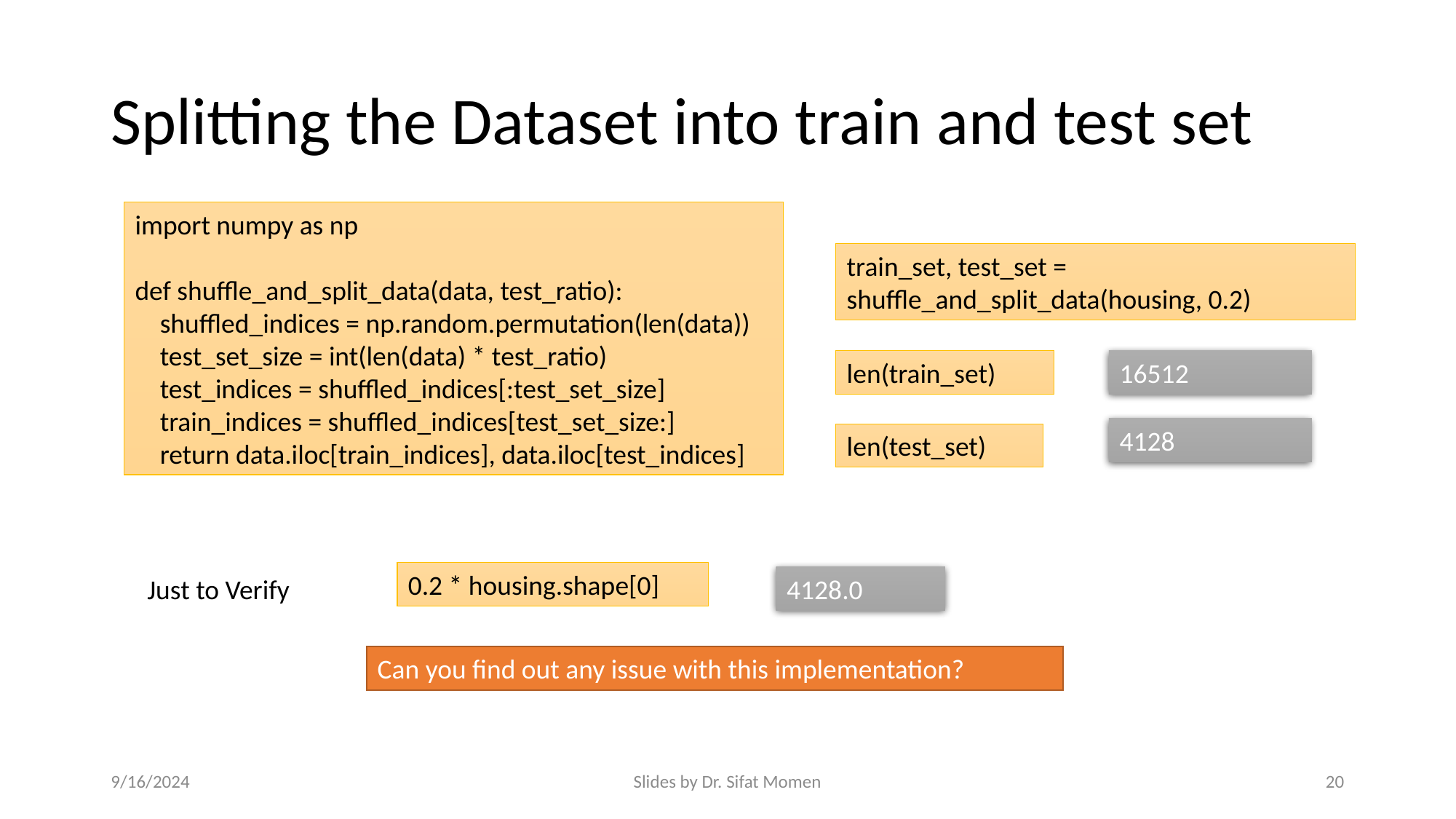

# Splitting the Dataset into train and test set
import numpy as np

def shuffle_and_split_data(data, test_ratio):
    shuffled_indices = np.random.permutation(len(data))
    test_set_size = int(len(data) * test_ratio)
    test_indices = shuffled_indices[:test_set_size]
    train_indices = shuffled_indices[test_set_size:]
    return data.iloc[train_indices], data.iloc[test_indices]
train_set, test_set = shuffle_and_split_data(housing, 0.2)
len(train_set)
16512
4128
len(test_set)
0.2 * housing.shape[0]
Just to Verify
4128.0
Can you find out any issue with this implementation?
9/16/2024
Slides by Dr. Sifat Momen
20